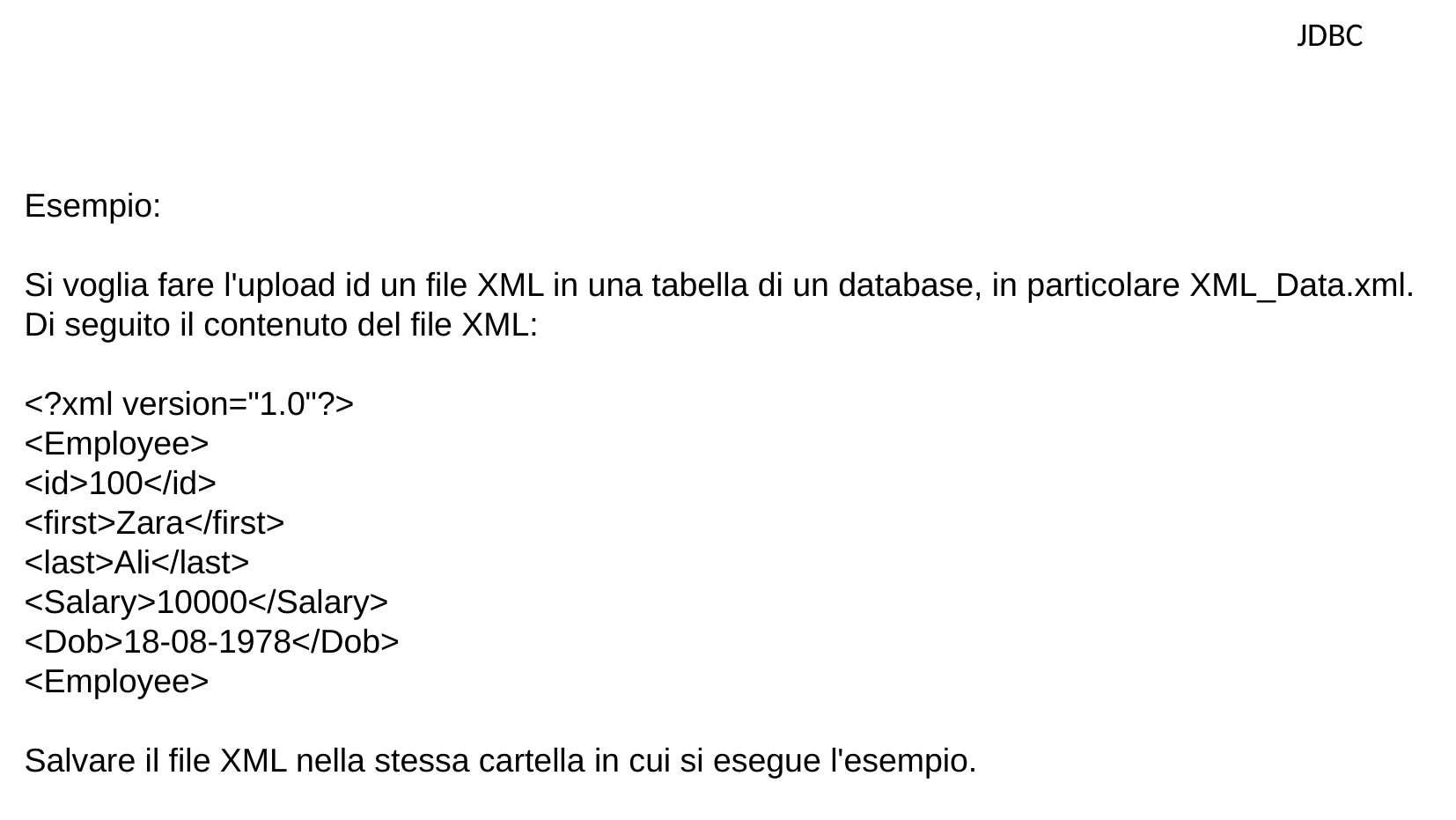

JDBC
Esempio:

Si voglia fare l'upload id un file XML in una tabella di un database, in particolare XML_Data.xml. Di seguito il contenuto del file XML:

<?xml version="1.0"?>
<Employee>
<id>100</id>
<first>Zara</first>
<last>Ali</last>
<Salary>10000</Salary>
<Dob>18-08-1978</Dob>
<Employee>

Salvare il file XML nella stessa cartella in cui si esegue l'esempio.